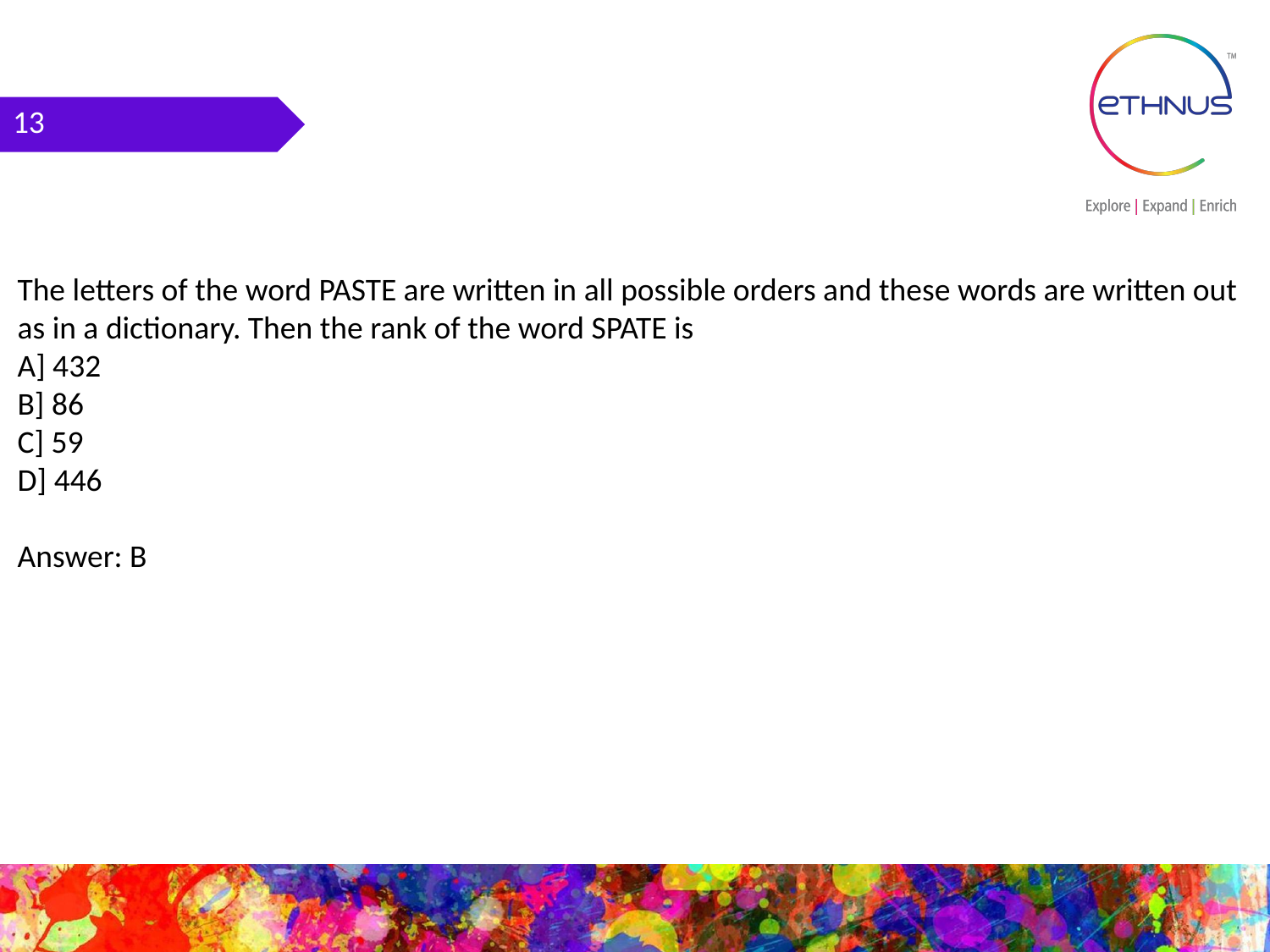

13
The letters of the word PASTE are written in all possible orders and these words are written out as in a dictionary. Then the rank of the word SPATE is
A] 432
B] 86
C] 59
D] 446

Answer: B